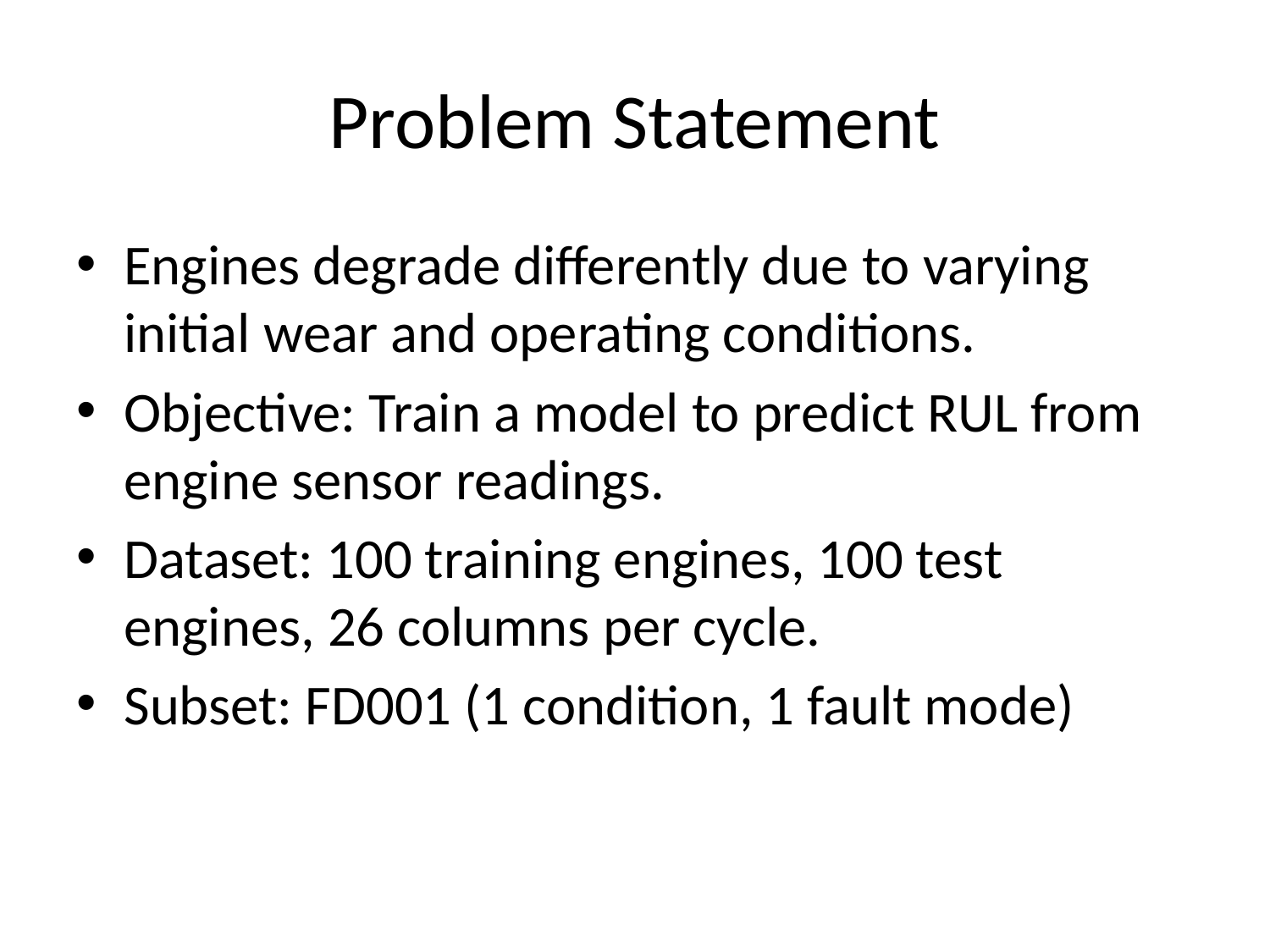

# Problem Statement
Engines degrade differently due to varying initial wear and operating conditions.
Objective: Train a model to predict RUL from engine sensor readings.
Dataset: 100 training engines, 100 test engines, 26 columns per cycle.
Subset: FD001 (1 condition, 1 fault mode)